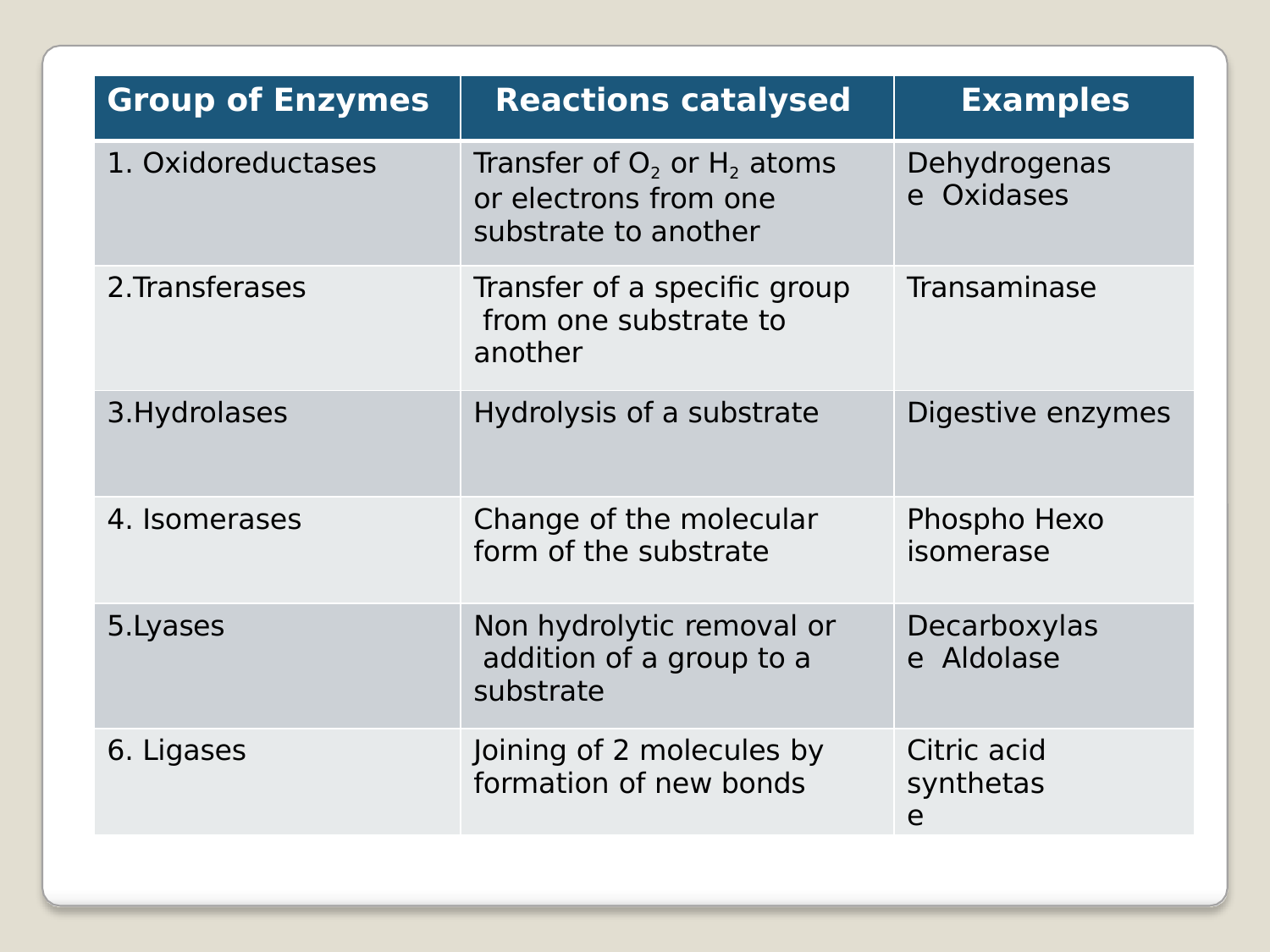

| Group of Enzymes | Reactions catalysed | Examples |
| --- | --- | --- |
| 1. Oxidoreductases | Transfer of O2 or H2 atoms or electrons from one substrate to another | Dehydrogenase Oxidases |
| 2.Transferases | Transfer of a specific group from one substrate to another | Transaminase |
| 3.Hydrolases | Hydrolysis of a substrate | Digestive enzymes |
| 4. Isomerases | Change of the molecular form of the substrate | Phospho Hexo isomerase |
| 5.Lyases | Non hydrolytic removal or addition of a group to a substrate | Decarboxylase Aldolase |
| 6. Ligases | Joining of 2 molecules by formation of new bonds | Citric acid synthetase |